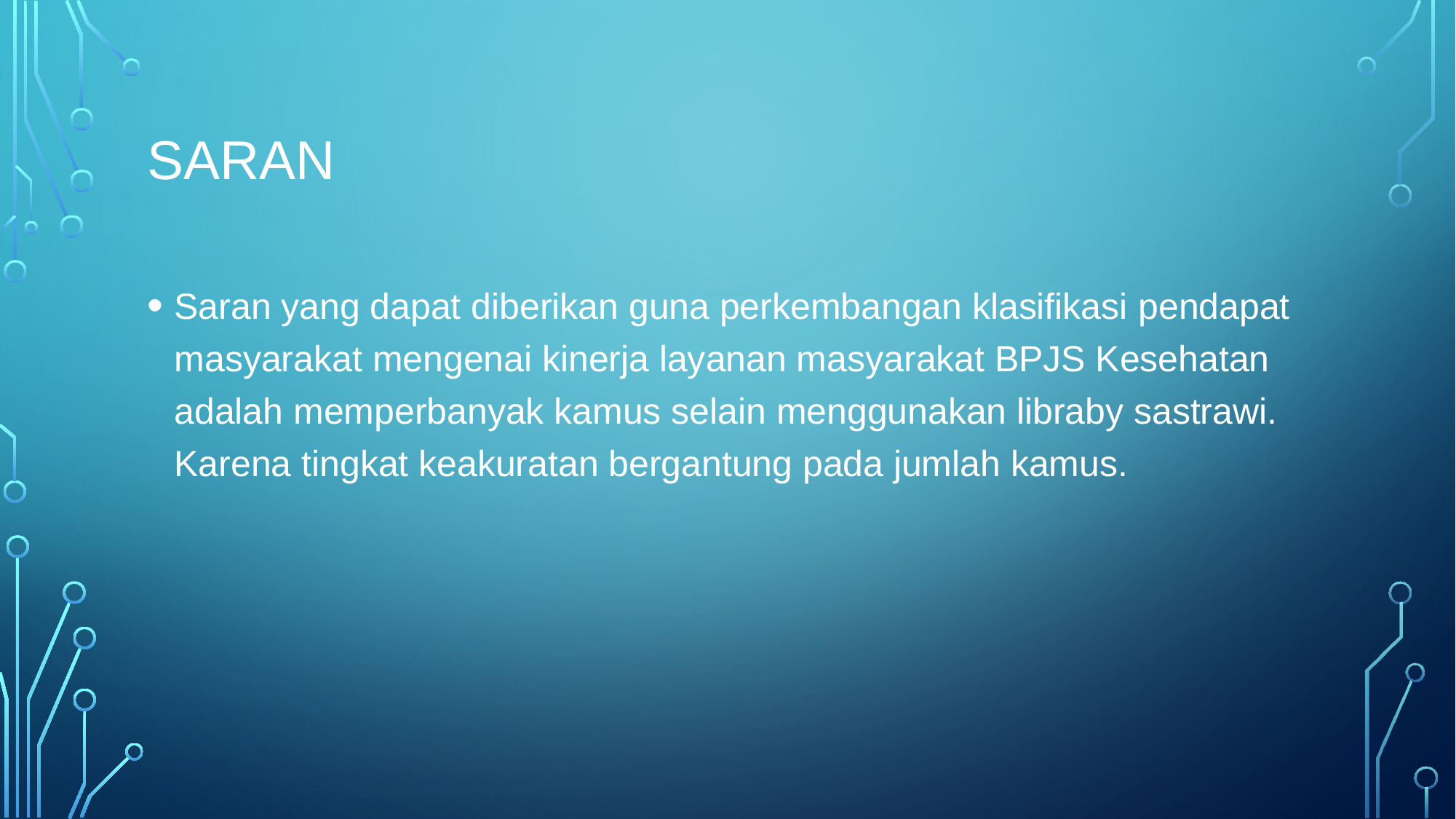

# SARAN
Saran yang dapat diberikan guna perkembangan klasifikasi pendapat masyarakat mengenai kinerja layanan masyarakat BPJS Kesehatan adalah memperbanyak kamus selain menggunakan libraby sastrawi. Karena tingkat keakuratan bergantung pada jumlah kamus.